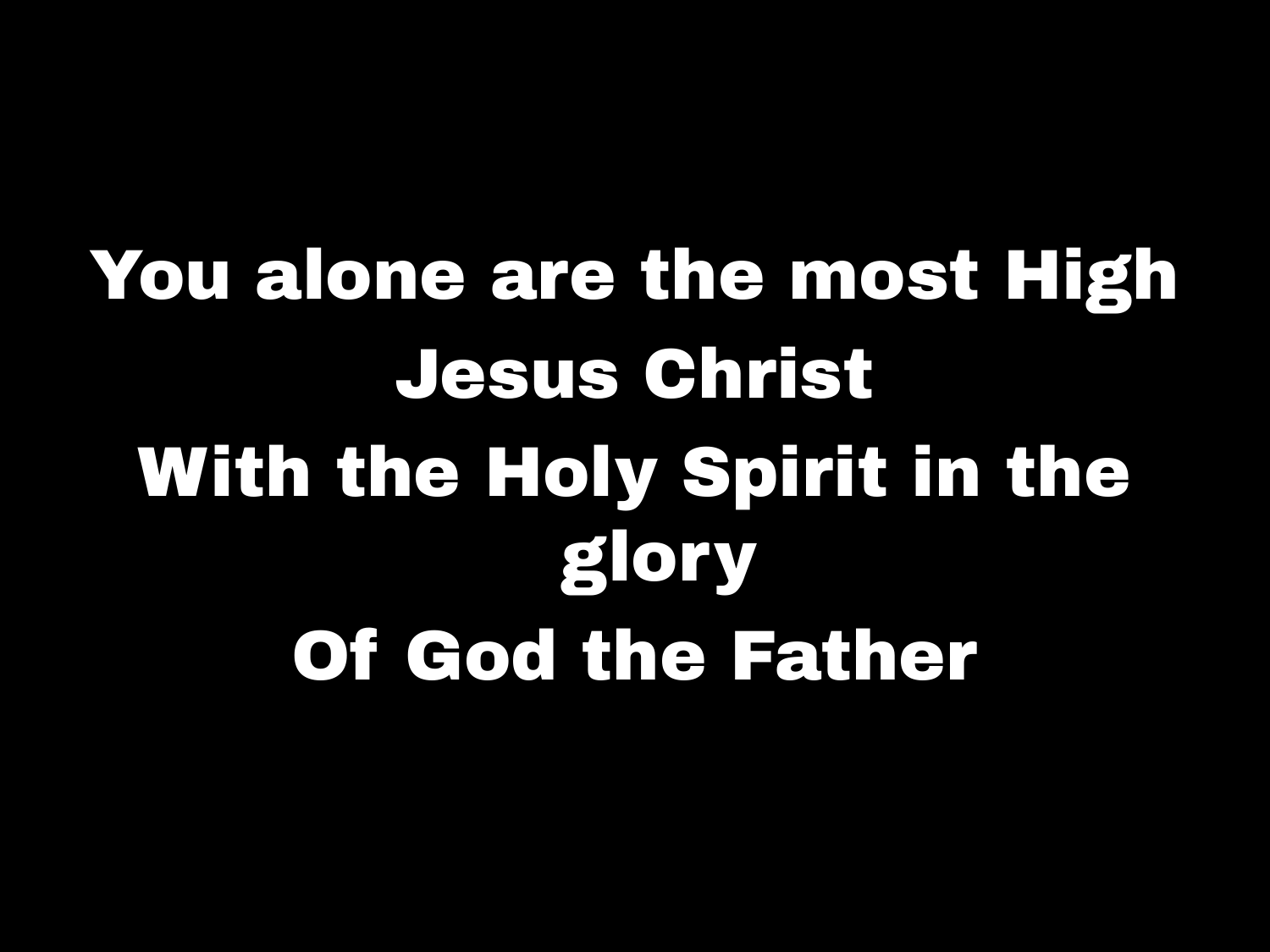

#
You alone are the most High
Jesus Christ
With the Holy Spirit in the glory
Of God the Father